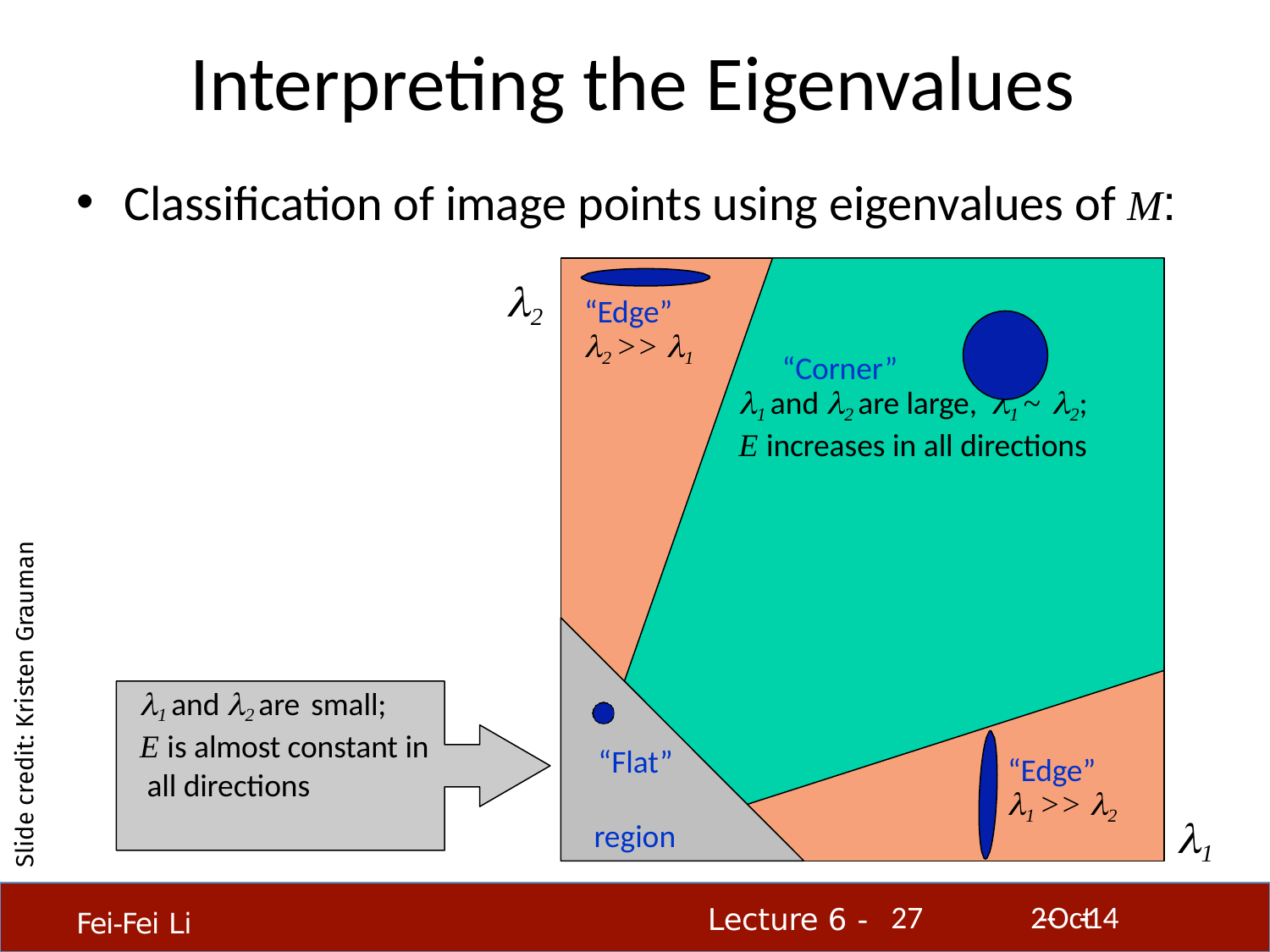

# Interpreting the Eigenvalues
Classiﬁcation of image points using eigenvalues of M:

λ2
“Edge”
λ2 >> λ1
“Corner”
λ1 and λ2 are large,  λ1 ~ λ2;
E increases in all directions
Slide credit: Kristen Grauman

λ1 and λ2 are small;
E is almost constant in  all directions
“Flat”  region
“Edge”
λ1 >> λ2
λ1
27
2-­‐Oct-­‐14
Lecture 6 -
Fei-Fei Li